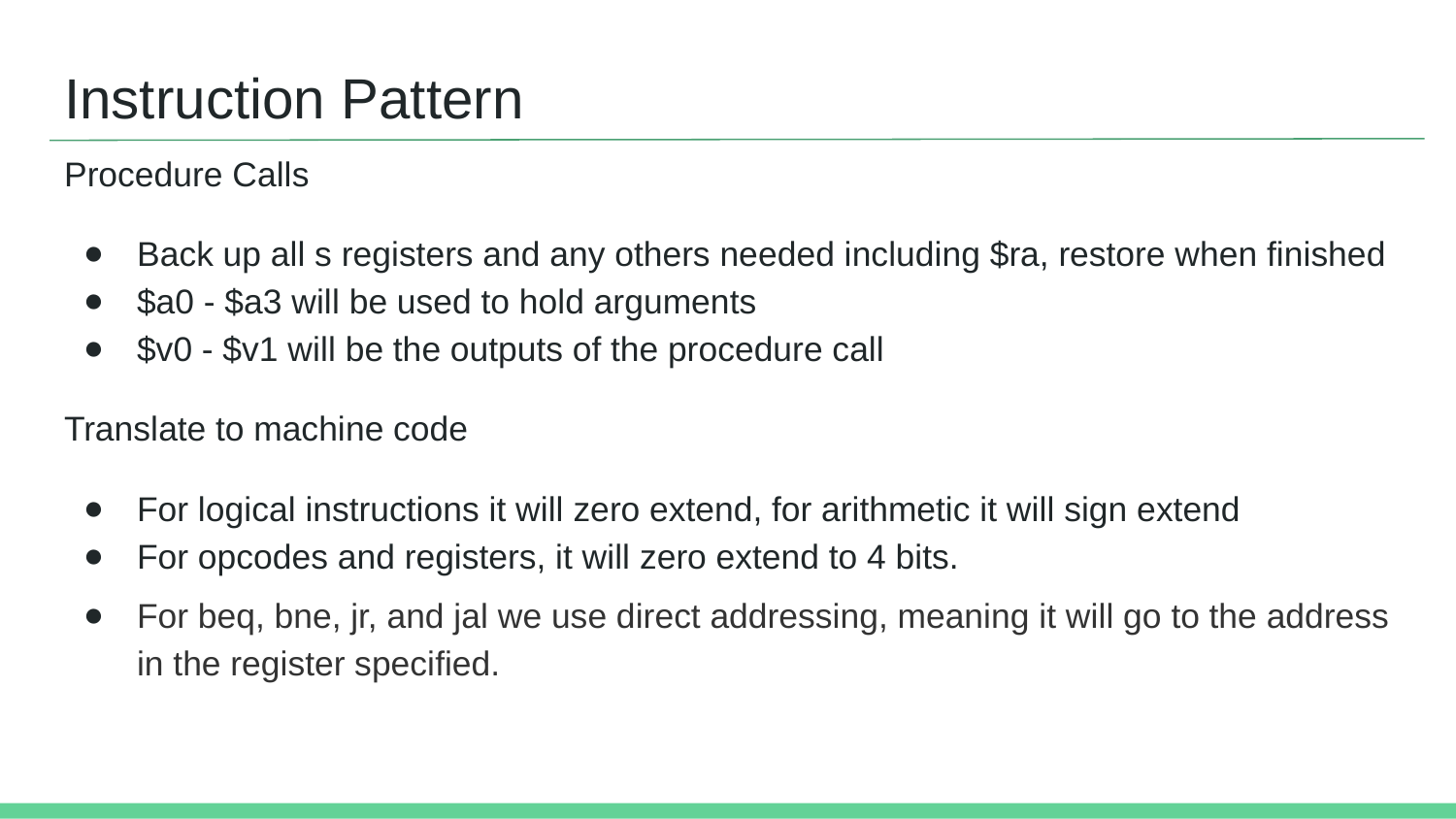

# Instruction Pattern
Procedure Calls
Back up all s registers and any others needed including $ra, restore when finished
$a0 - $a3 will be used to hold arguments
$v0 - $v1 will be the outputs of the procedure call
Translate to machine code
For logical instructions it will zero extend, for arithmetic it will sign extend
For opcodes and registers, it will zero extend to 4 bits.
For beq, bne, jr, and jal we use direct addressing, meaning it will go to the address in the register specified.